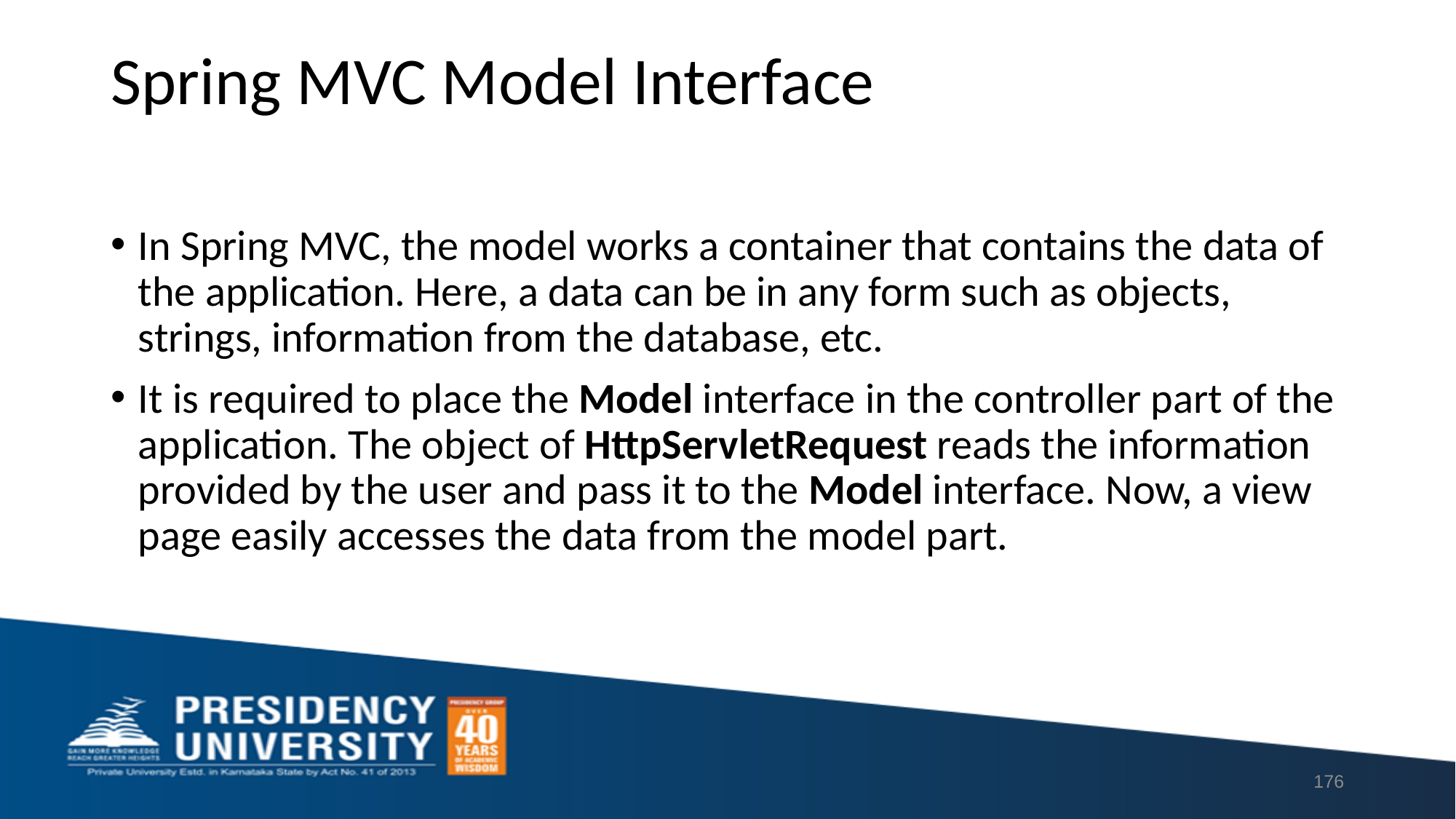

# Spring MVC Model Interface
In Spring MVC, the model works a container that contains the data of the application. Here, a data can be in any form such as objects, strings, information from the database, etc.
It is required to place the Model interface in the controller part of the application. The object of HttpServletRequest reads the information provided by the user and pass it to the Model interface. Now, a view page easily accesses the data from the model part.

176